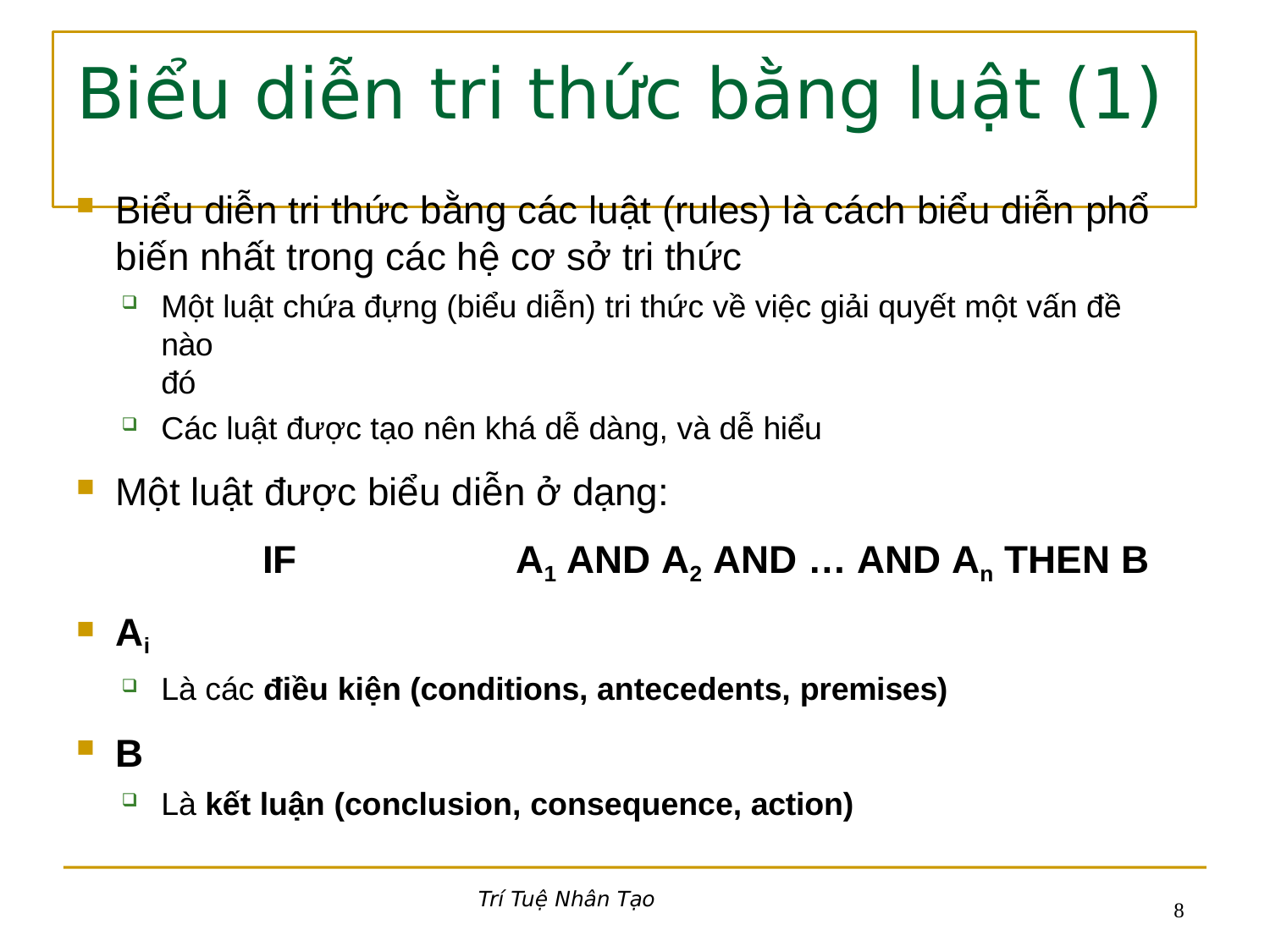

# Biểu diễn tri thức bằng luật (1)
Biểu diễn tri thức bằng các luật (rules) là cách biểu diễn phổ biến nhất trong các hệ cơ sở tri thức
Một luật chứa đựng (biểu diễn) tri thức về việc giải quyết một vấn đề nào
đó
Các luật được tạo nên khá dễ dàng, và dễ hiểu
Một luật được biểu diễn ở dạng:
IF	A1 AND A2 AND … AND An THEN B
Ai
Là các điều kiện (conditions, antecedents, premises)
B
Là kết luận (conclusion, consequence, action)

Trí Tuệ Nhân Tạo
8